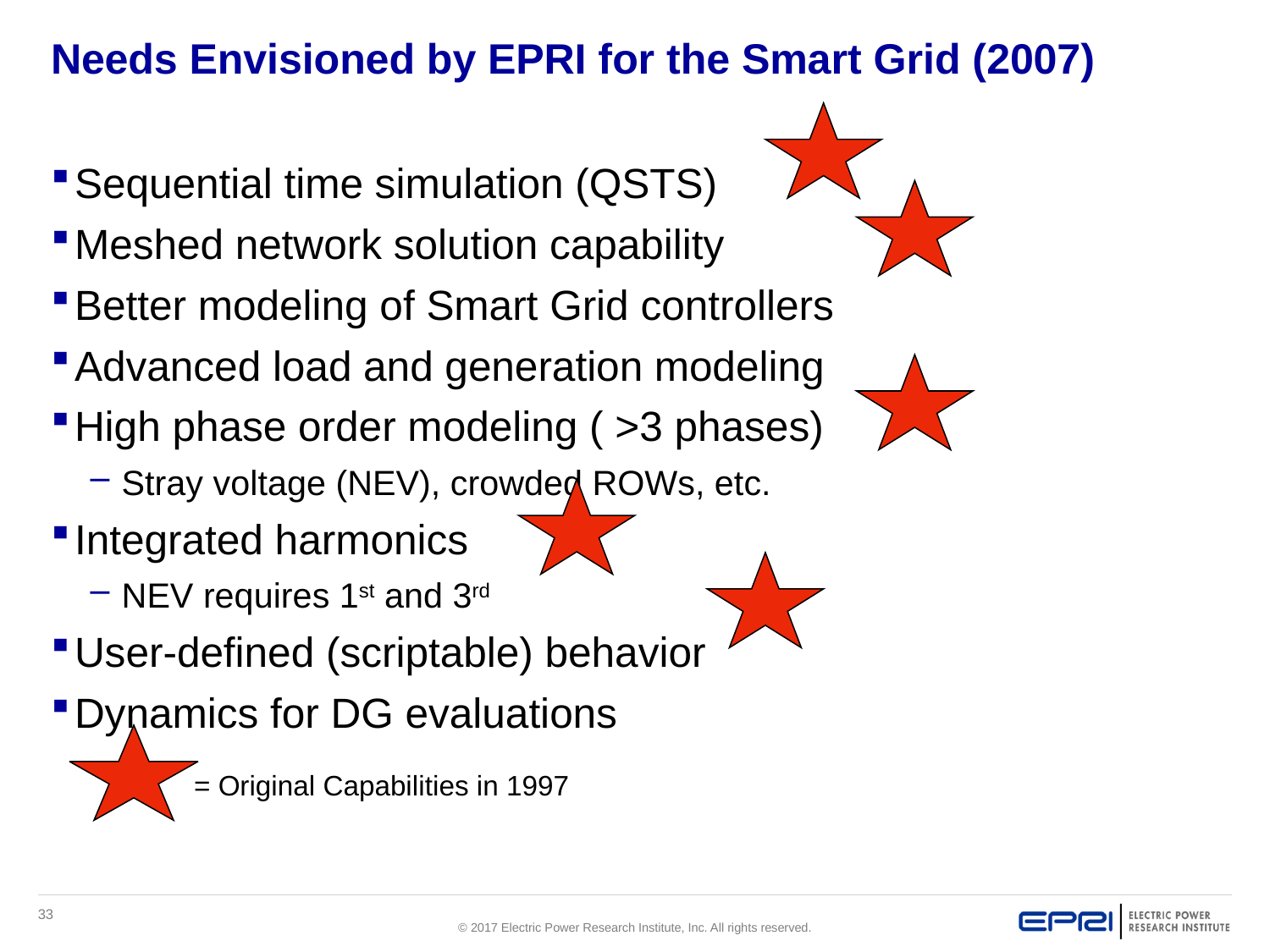

# Needs Envisioned by EPRI for the Smart Grid (2007)

Sequential time simulation (QSTS)
Meshed network solution capability
Better modeling of Smart Grid controllers
Advanced load and generation modeling
High phase order modeling ( >3 phases)
Stray voltage (NEV), crowded ROWs, etc.
Integrated harmonics
NEV requires 1st and 3rd
User-defined (scriptable) behavior
Dynamics for DG evaluations

= Original Capabilities in 1997